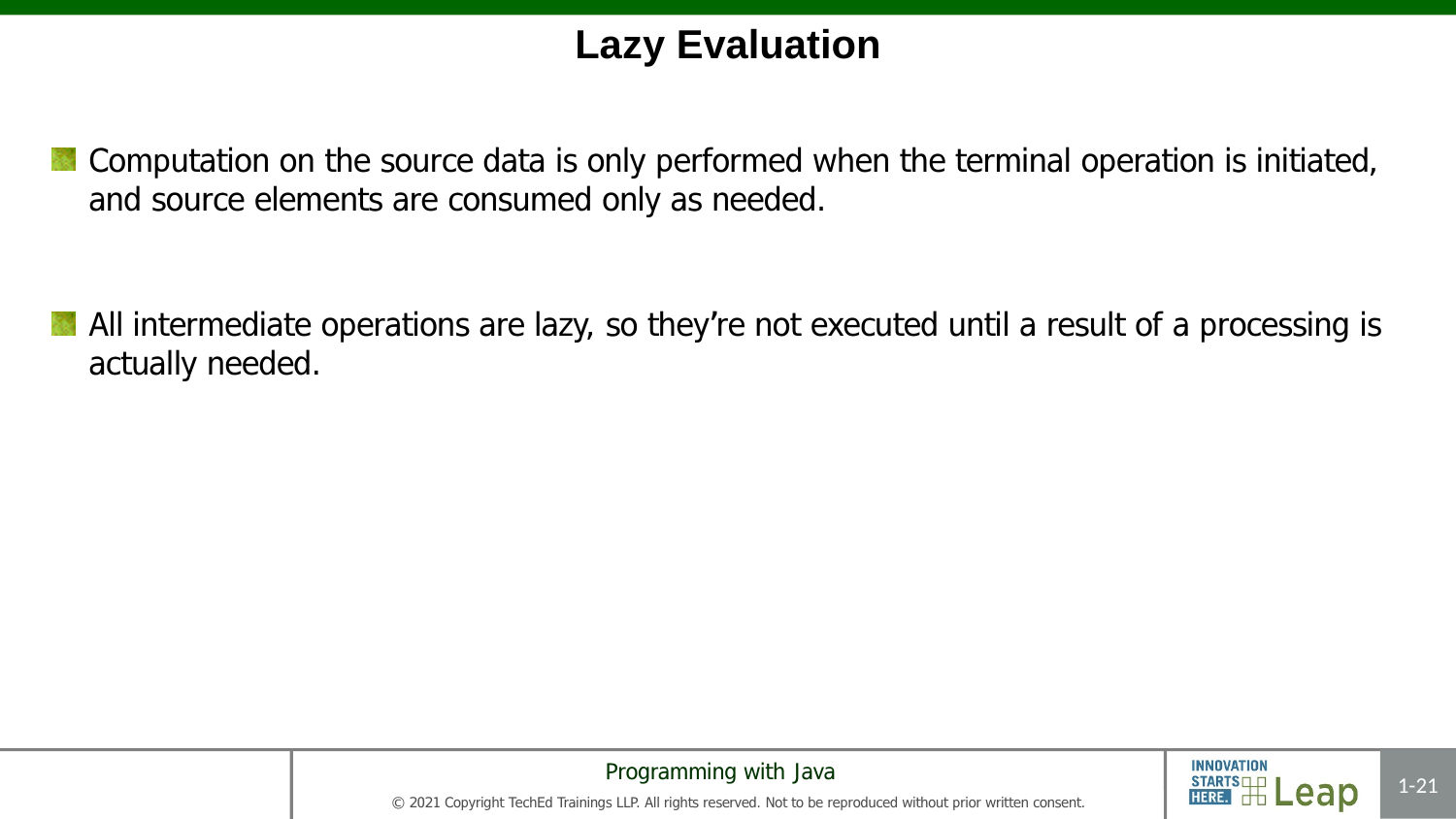

# Lazy Evaluation
Computation on the source data is only performed when the terminal operation is initiated, and source elements are consumed only as needed.

All intermediate operations are lazy, so they’re not executed until a result of a processing is actually needed.